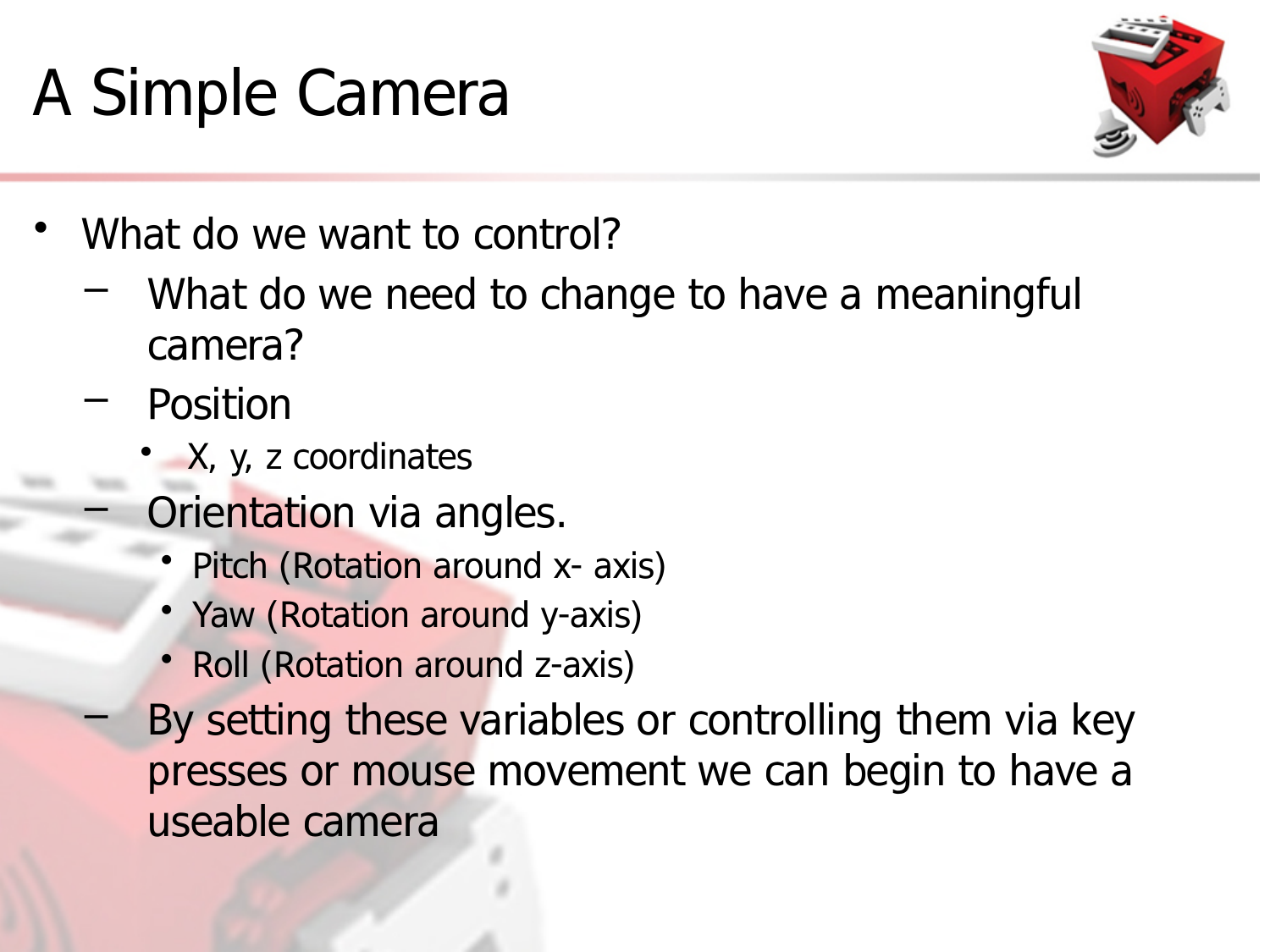

# A Simple Camera
What do we want to control?
What do we need to change to have a meaningful camera?
Position
X, y, z coordinates
Orientation via angles.
Pitch (Rotation around x- axis)
Yaw (Rotation around y-axis)
Roll (Rotation around z-axis)
By setting these variables or controlling them via key presses or mouse movement we can begin to have a useable camera